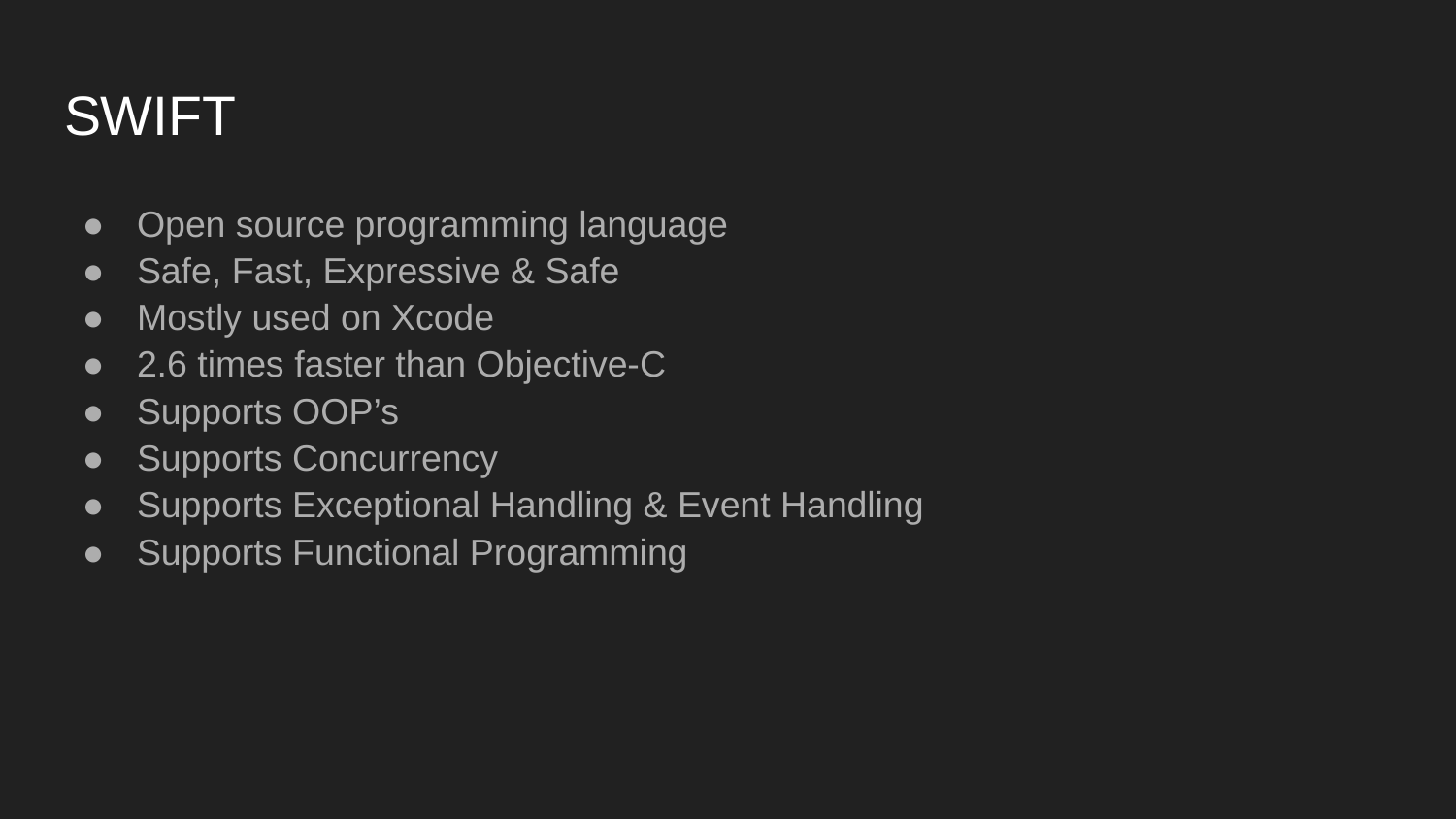

# SWIFT
Open source programming language
Safe, Fast, Expressive & Safe
Mostly used on Xcode
2.6 times faster than Objective-C
Supports OOP’s
Supports Concurrency
Supports Exceptional Handling & Event Handling
Supports Functional Programming